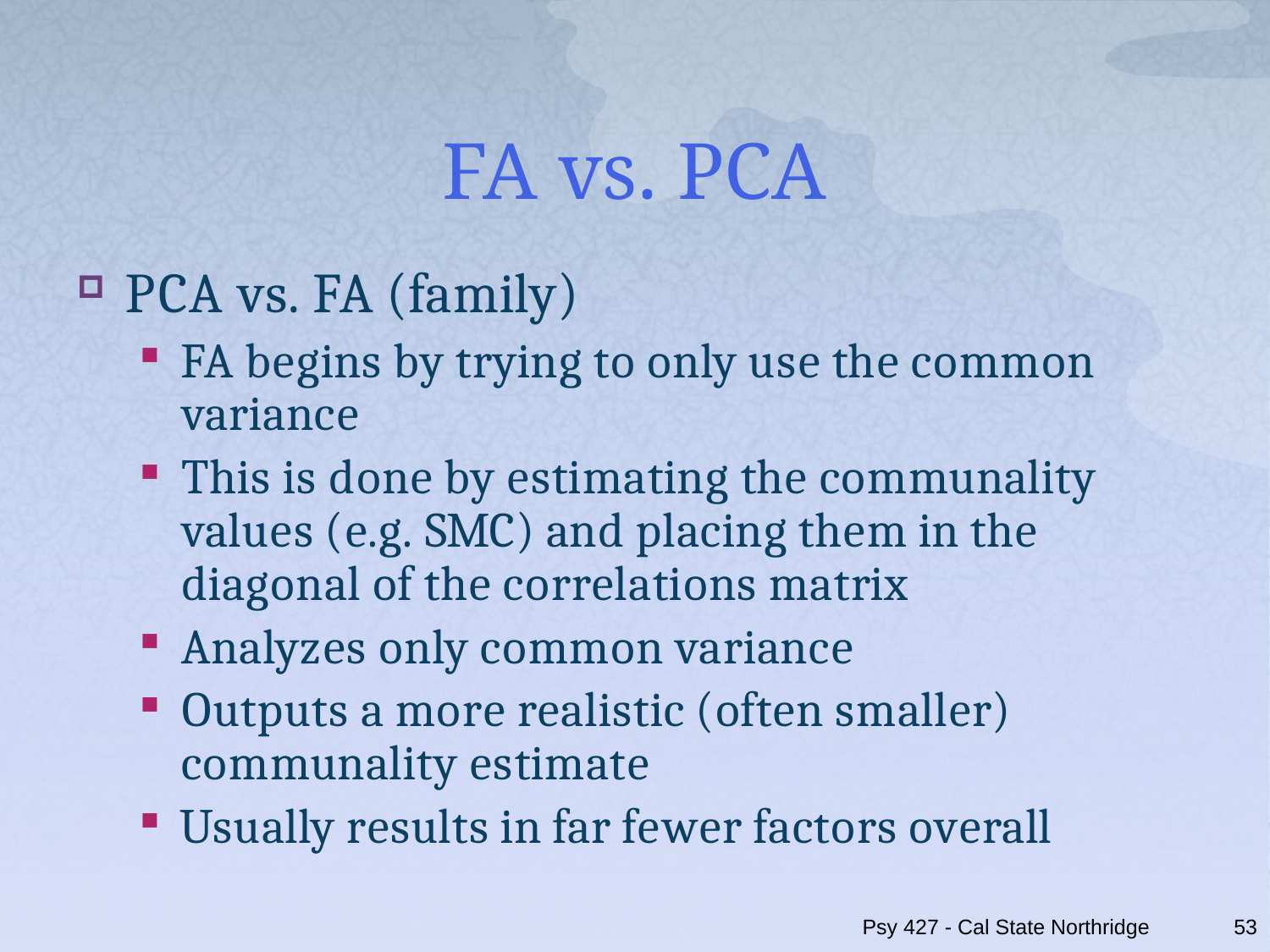

# FA vs. PCA
PCA vs. FA (family)
FA begins by trying to only use the common variance
This is done by estimating the communality values (e.g. SMC) and placing them in the diagonal of the correlations matrix
Analyzes only common variance
Outputs a more realistic (often smaller) communality estimate
Usually results in far fewer factors overall
Psy 427 - Cal State Northridge
53